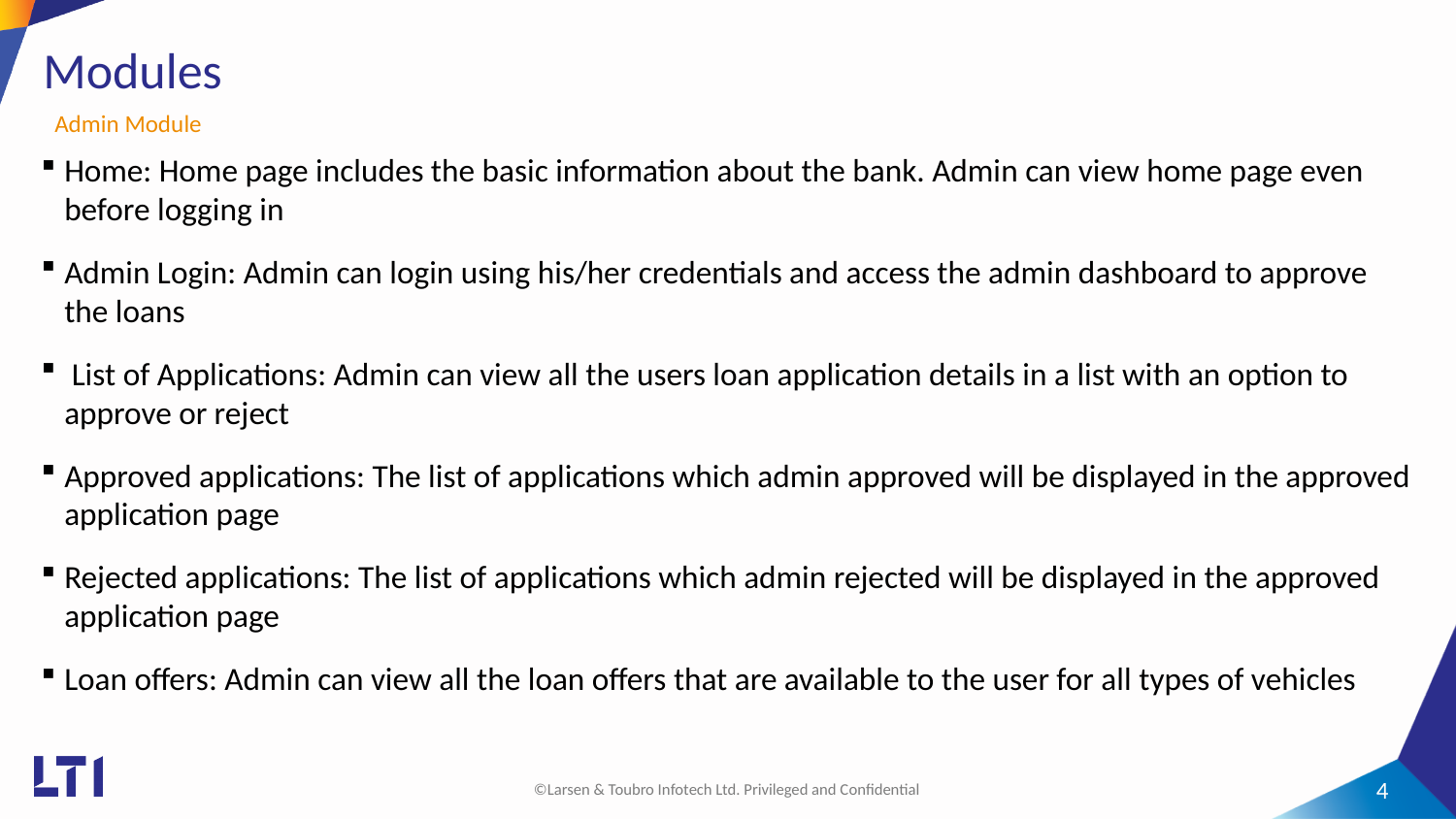

# Modules
Admin Module
Home: Home page includes the basic information about the bank. Admin can view home page even before logging in
Admin Login: Admin can login using his/her credentials and access the admin dashboard to approve the loans
 List of Applications: Admin can view all the users loan application details in a list with an option to approve or reject
Approved applications: The list of applications which admin approved will be displayed in the approved application page
Rejected applications: The list of applications which admin rejected will be displayed in the approved application page
Loan offers: Admin can view all the loan offers that are available to the user for all types of vehicles